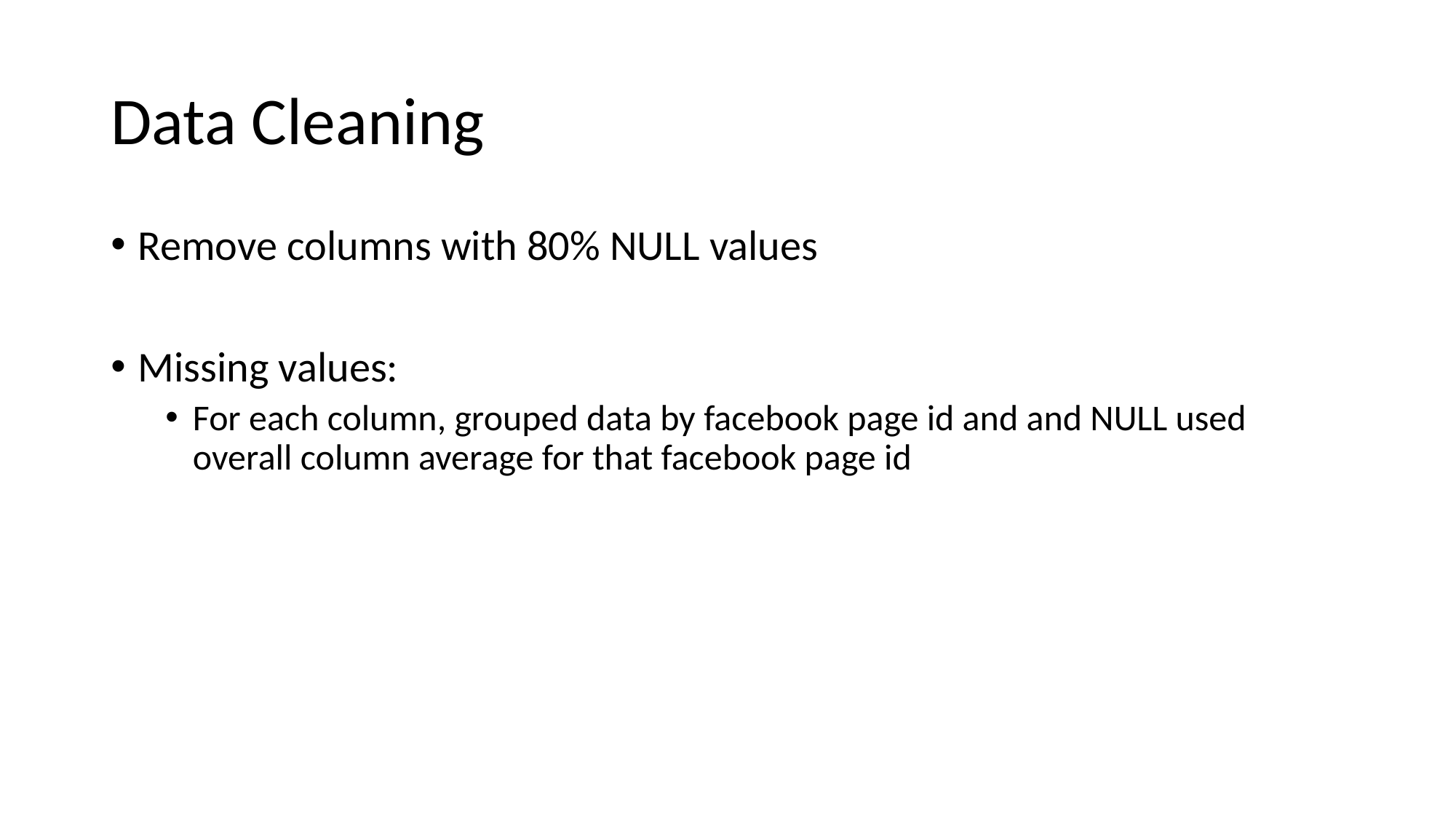

# Data Cleaning
Remove columns with 80% NULL values

Missing values:
For each column, grouped data by facebook page id and and NULL used overall column average for that facebook page id